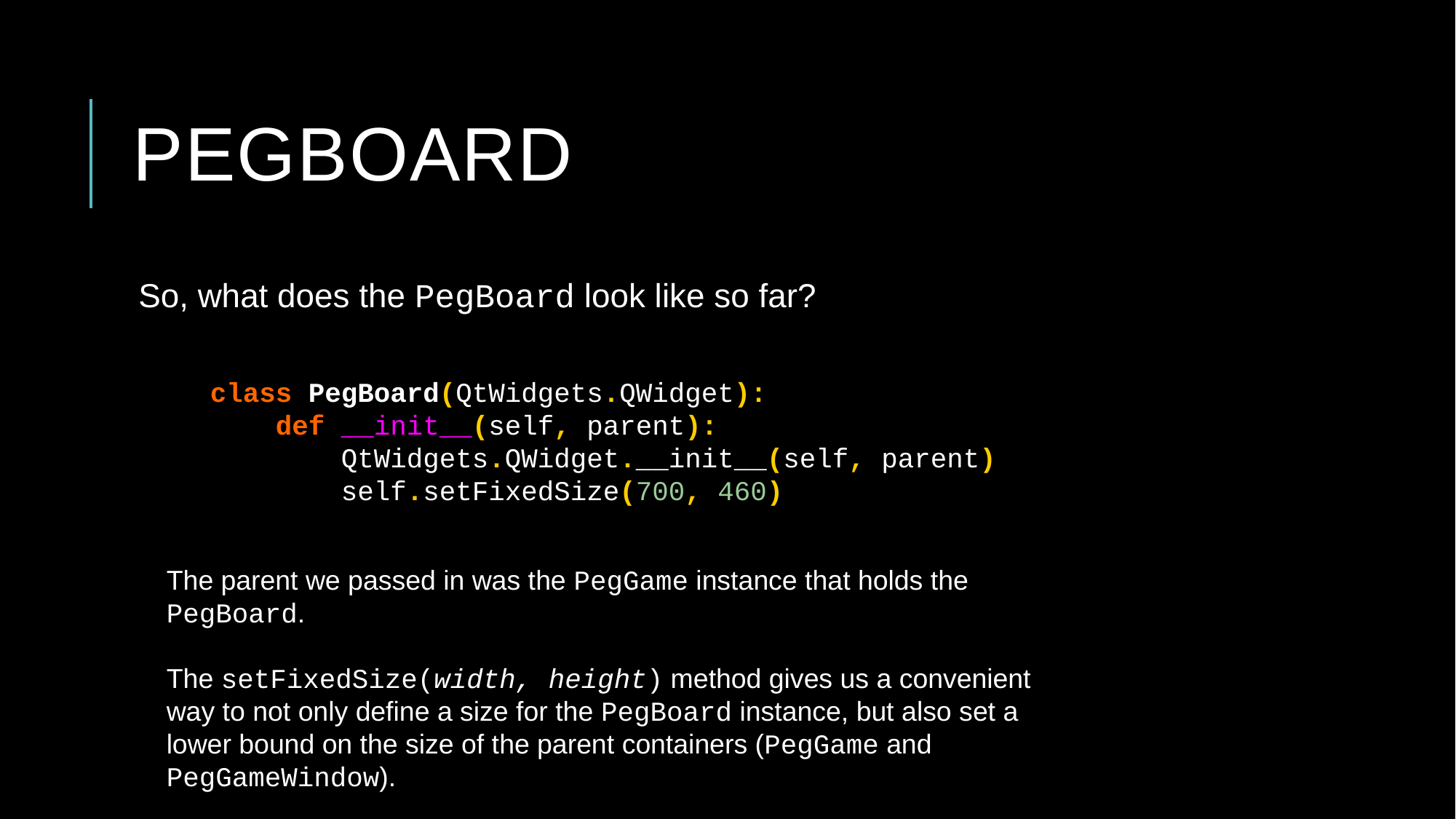

# PegBoard
So, what does the PegBoard look like so far?
class PegBoard(QtWidgets.QWidget):
    def __init__(self, parent):
        QtWidgets.QWidget.__init__(self, parent)
        self.setFixedSize(700, 460)
The parent we passed in was the PegGame instance that holds the PegBoard.
The setFixedSize(width, height) method gives us a convenient way to not only define a size for the PegBoard instance, but also set a lower bound on the size of the parent containers (PegGame and PegGameWindow).